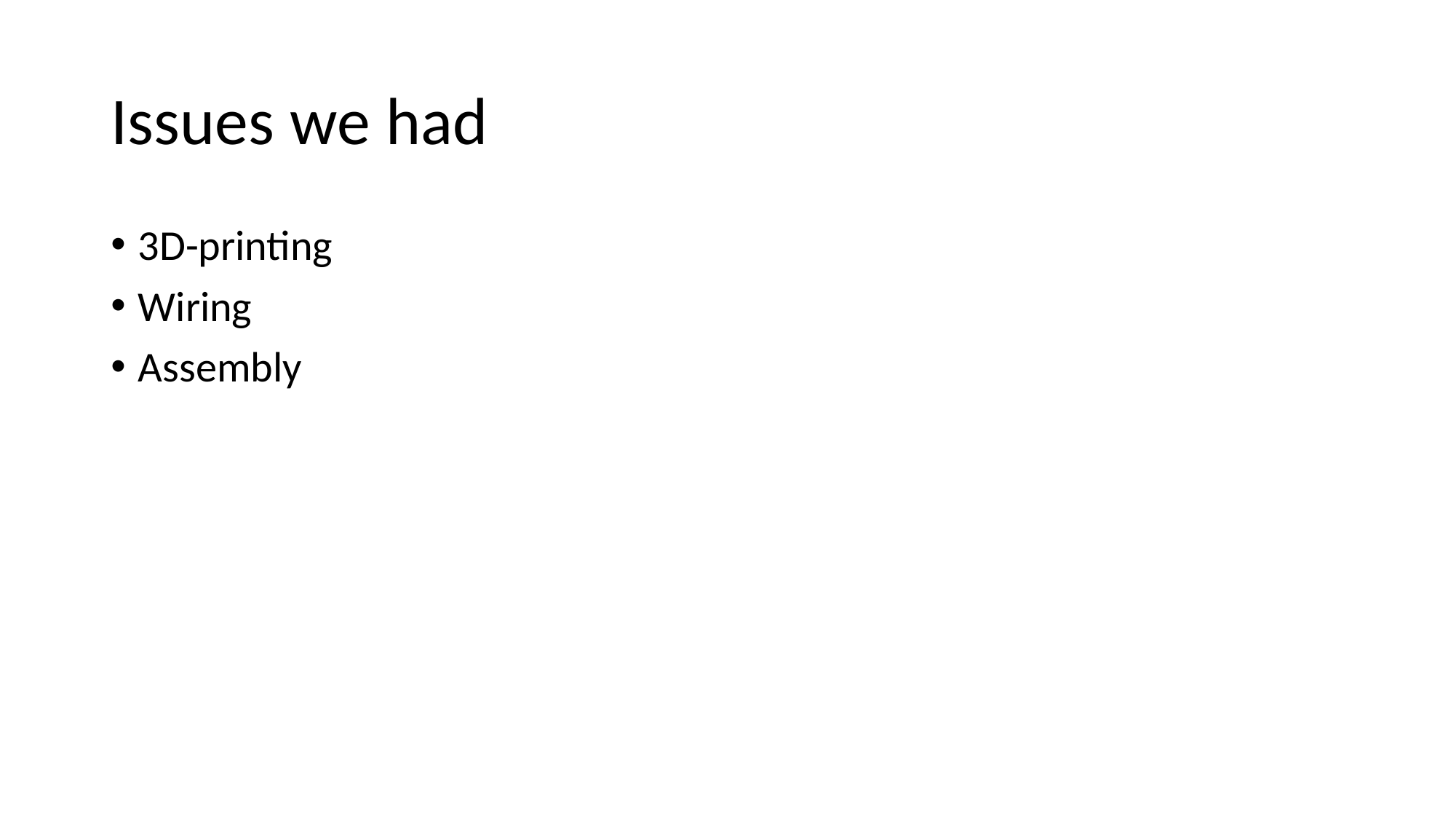

# Issues we had
3D-printing
Wiring
Assembly